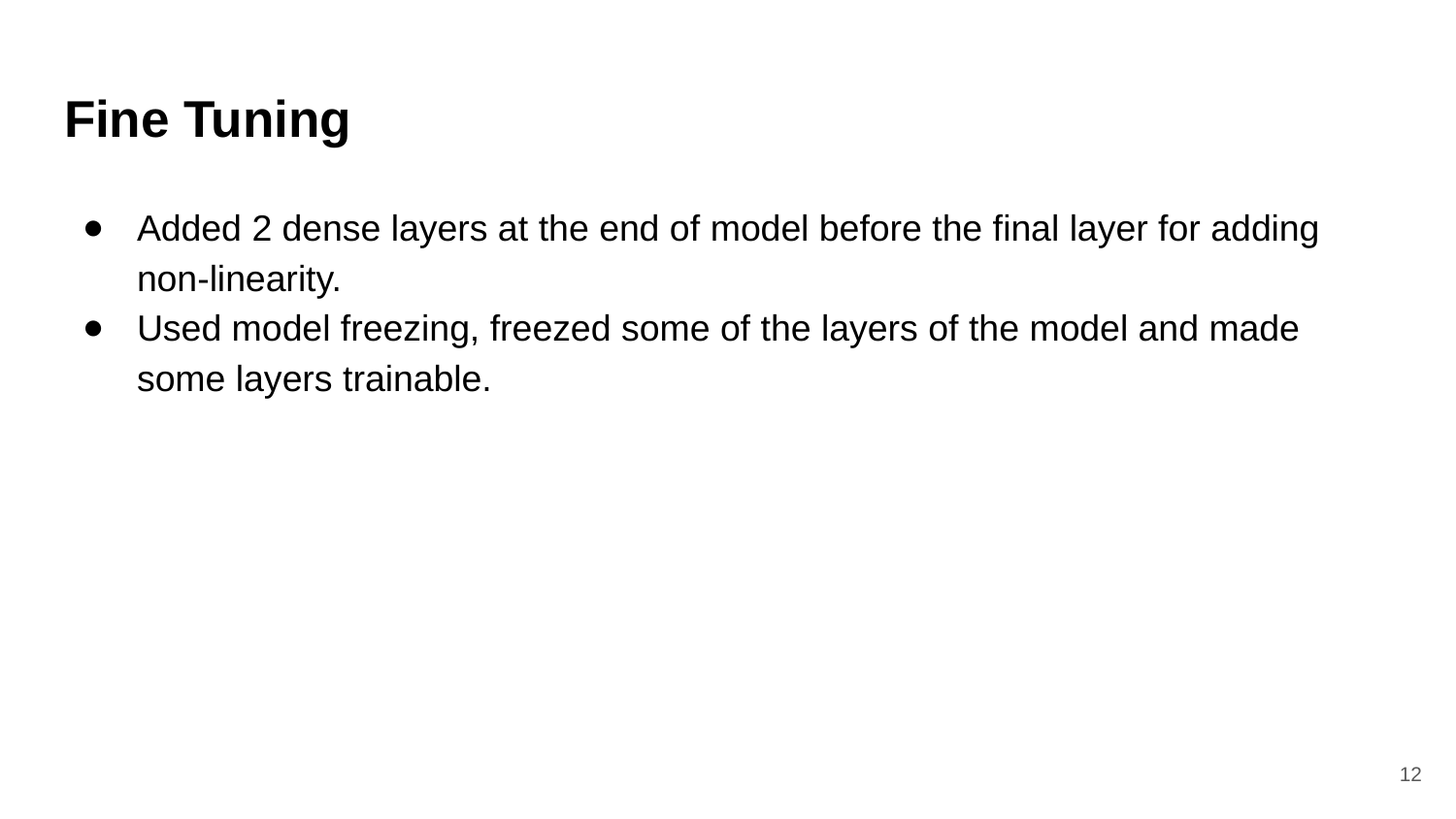

# Fine Tuning
Added 2 dense layers at the end of model before the final layer for adding non-linearity.
Used model freezing, freezed some of the layers of the model and made some layers trainable.

12